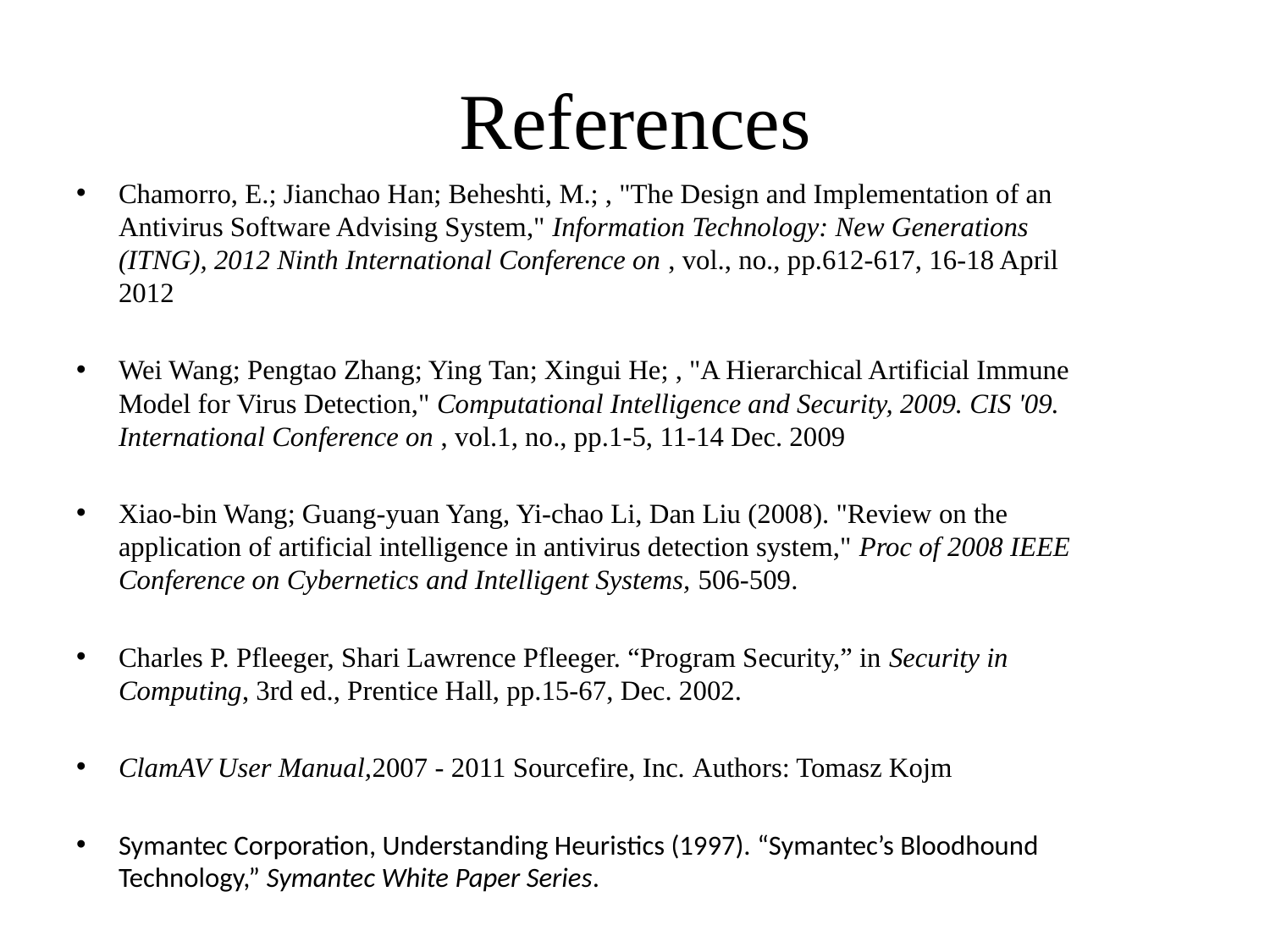

# References
Chamorro, E.; Jianchao Han; Beheshti, M.; , "The Design and Implementation of an Antivirus Software Advising System," Information Technology: New Generations (ITNG), 2012 Ninth International Conference on , vol., no., pp.612-617, 16-18 April 2012

Wei Wang; Pengtao Zhang; Ying Tan; Xingui He; , "A Hierarchical Artificial Immune Model for Virus Detection," Computational Intelligence and Security, 2009. CIS '09. International Conference on , vol.1, no., pp.1-5, 11-14 Dec. 2009

Xiao-bin Wang; Guang-yuan Yang, Yi-chao Li, Dan Liu (2008). "Review on the application of artificial intelligence in antivirus detection system," Proc of 2008 IEEE Conference on Cybernetics and Intelligent Systems, 506-509.

Charles P. Pfleeger, Shari Lawrence Pfleeger. “Program Security,” in Security in Computing, 3rd ed., Prentice Hall, pp.15-67, Dec. 2002.

ClamAV User Manual,2007 - 2011 Sourcefire, Inc. Authors: Tomasz Kojm

Symantec Corporation, Understanding Heuristics (1997). “Symantec’s Bloodhound Technology,” Symantec White Paper Series.